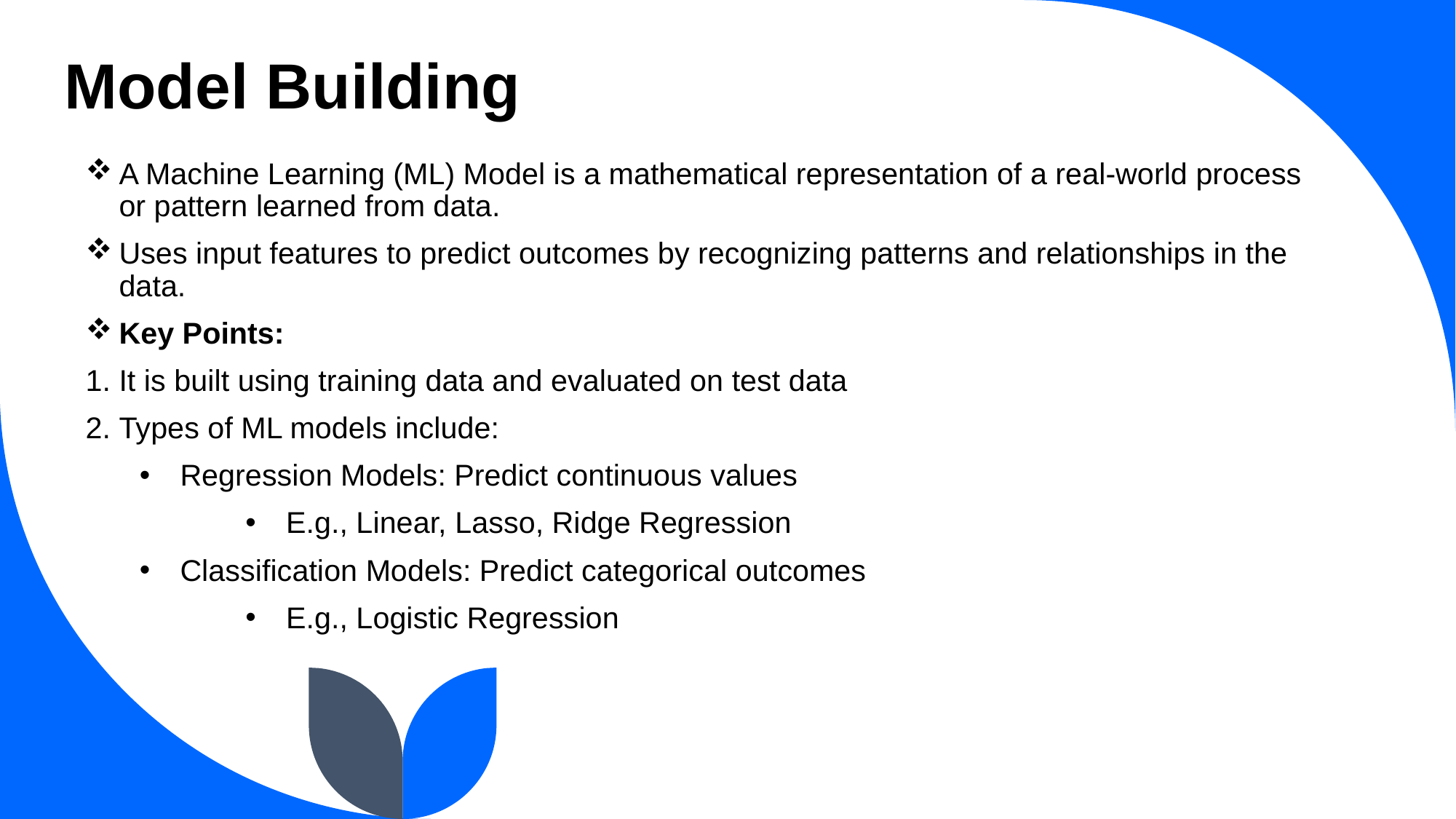

# Model Building
A Machine Learning (ML) Model is a mathematical representation of a real-world process or pattern learned from data.
Uses input features to predict outcomes by recognizing patterns and relationships in the data.
Key Points:
It is built using training data and evaluated on test data
Types of ML models include:
Regression Models: Predict continuous values
E.g., Linear, Lasso, Ridge Regression
Classification Models: Predict categorical outcomes
E.g., Logistic Regression